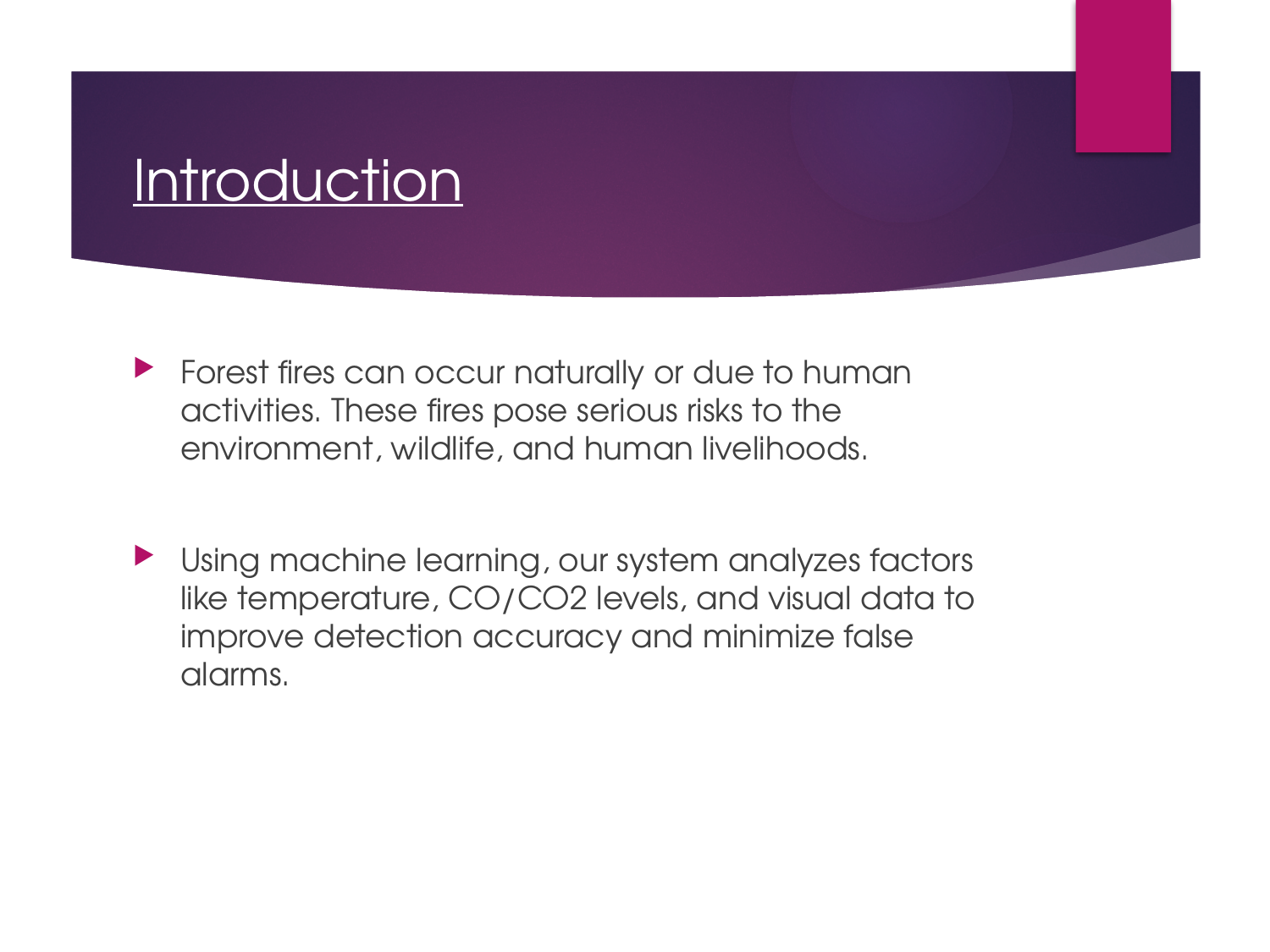

# Introduction
Forest fires can occur naturally or due to human activities. These fires pose serious risks to the environment, wildlife, and human livelihoods.

Using machine learning, our system analyzes factors like temperature, CO/CO2 levels, and visual data to improve detection accuracy and minimize false alarms.